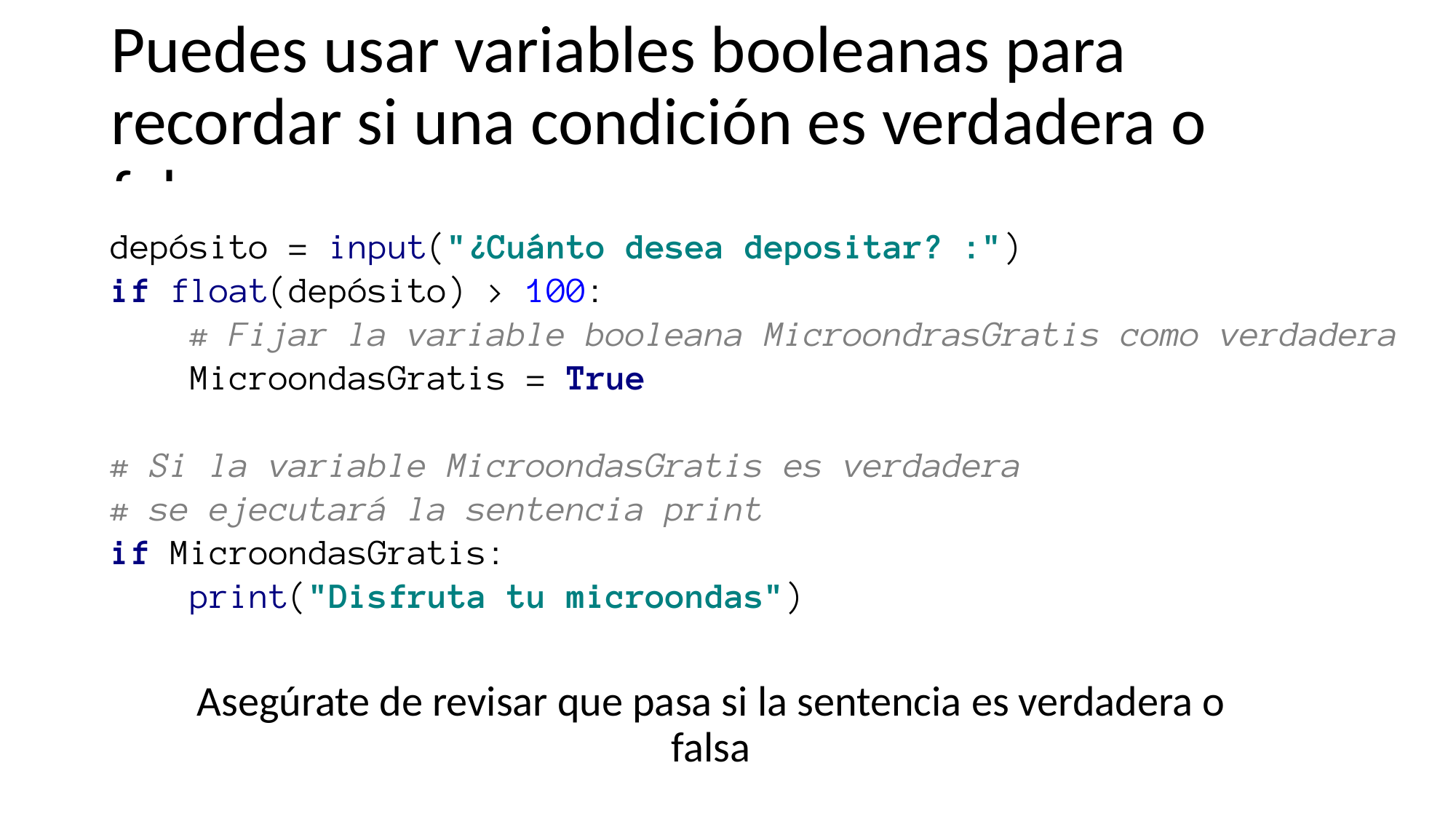

# Puedes usar variables booleanas para recordar si una condición es verdadera o falsa
depósito = input("¿Cuánto desea depositar? :")
if float(depósito) > 100:
    # Fijar la variable booleana MicroondrasGratis como verdadera
    MicroondasGratis = True
# Si la variable MicroondasGratis es verdadera
# se ejecutará la sentencia print
if MicroondasGratis:
    print("Disfruta tu microondas")
Asegúrate de revisar que pasa si la sentencia es verdadera o falsa